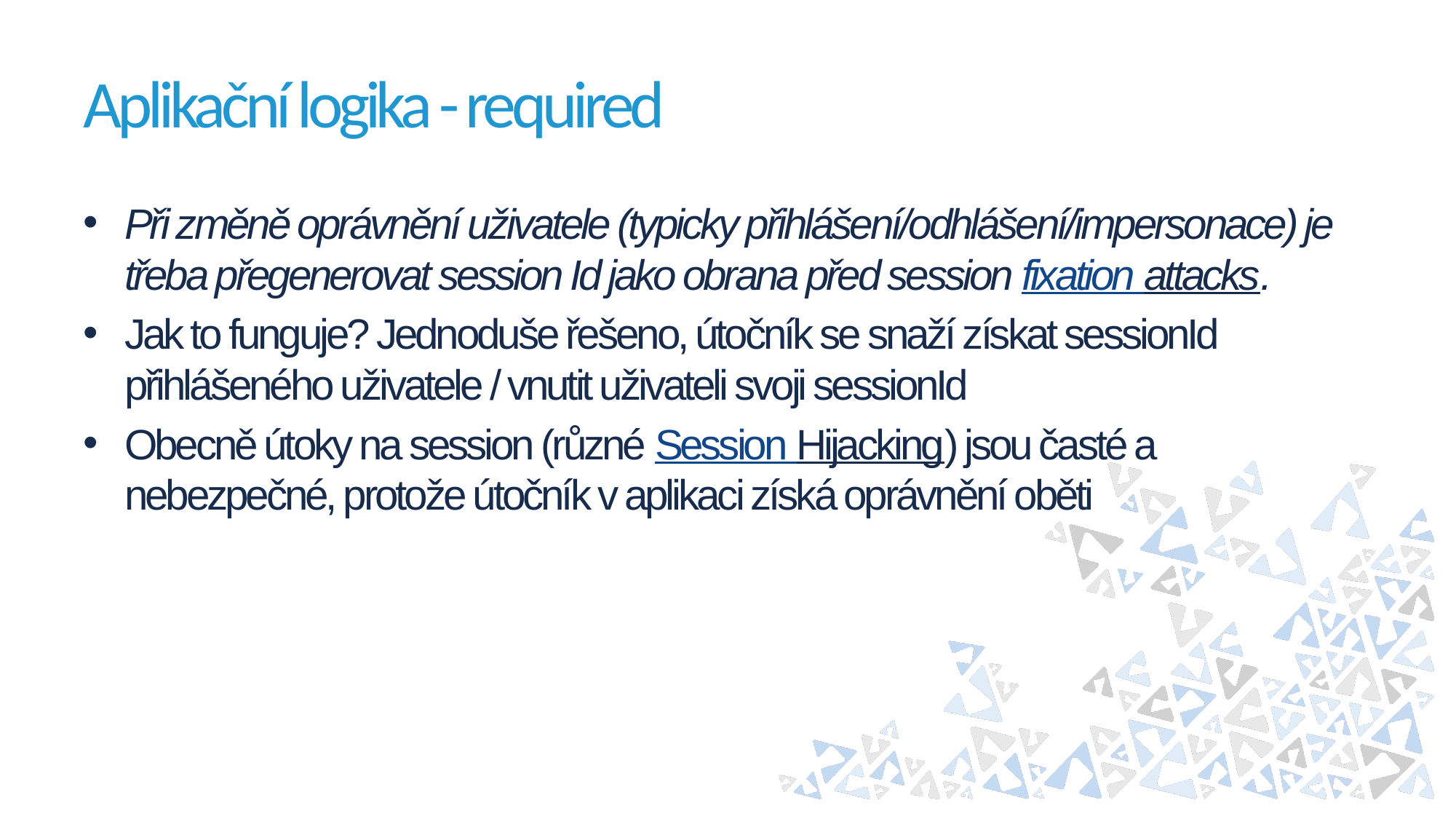

# Aplikační logika - required
Při změně oprávnění uživatele (typicky přihlášení/odhlášení/impersonace) je třeba přegenerovat session Id jako obrana před session fixation attacks.
Jak to funguje? Jednoduše řešeno, útočník se snaží získat sessionId přihlášeného uživatele / vnutit uživateli svoji sessionId
Obecně útoky na session (různé Session Hijacking) jsou časté a nebezpečné, protože útočník v aplikaci získá oprávnění oběti